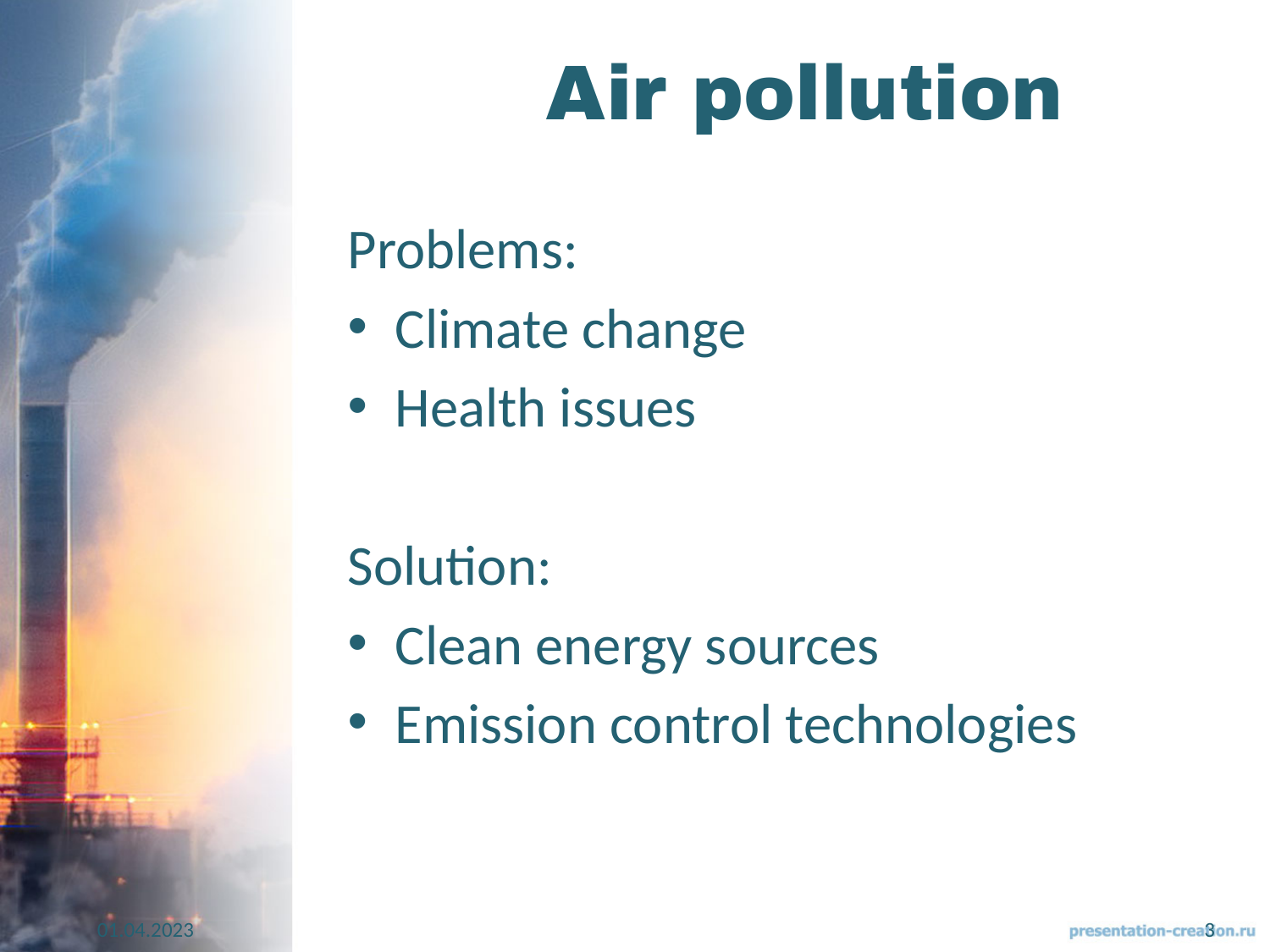

# Air pollution
Problems:
Climate change
Health issues

Solution:
Clean energy sources
Emission control technologies